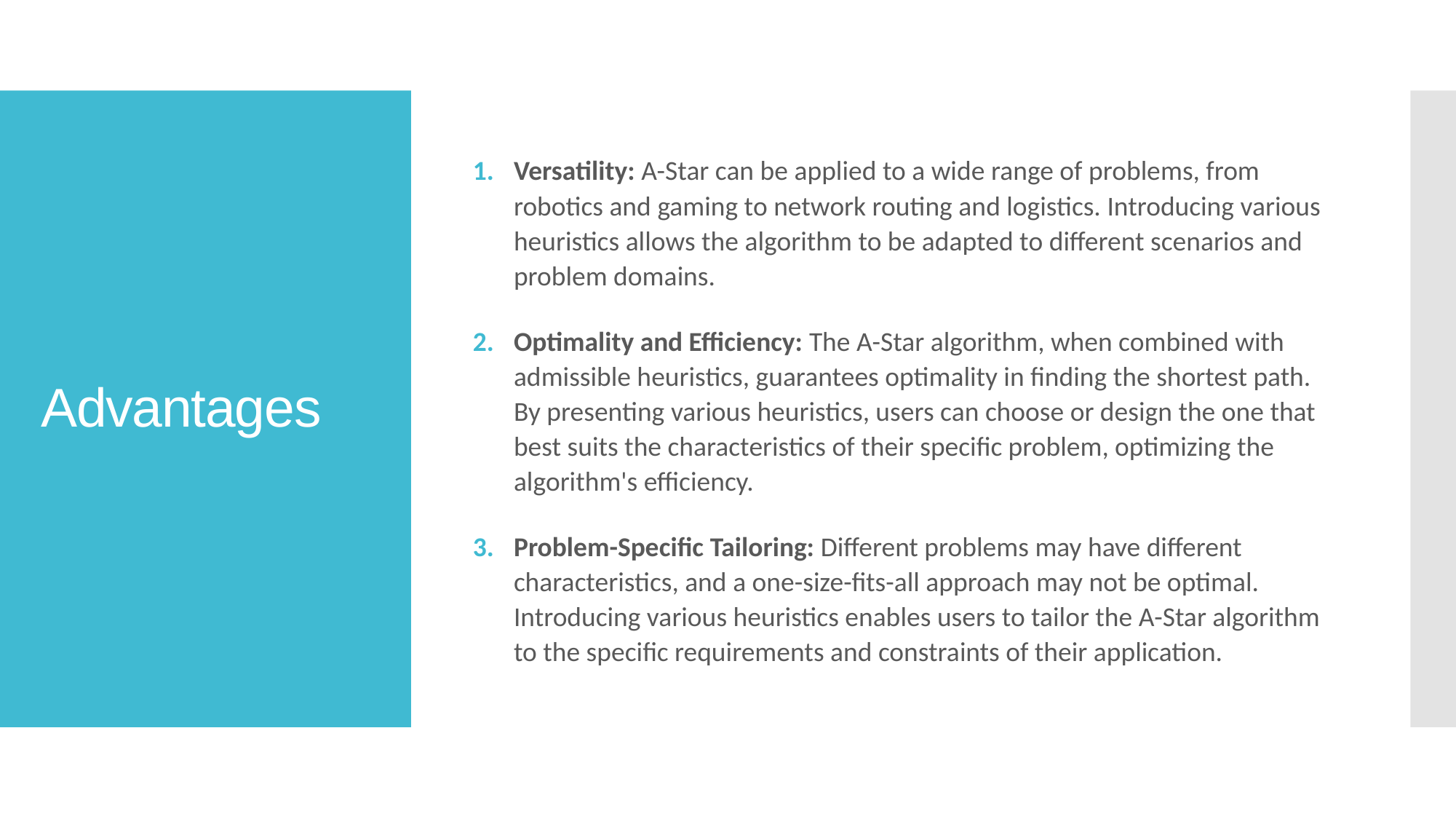

Versatility: A-Star can be applied to a wide range of problems, from robotics and gaming to network routing and logistics. Introducing various heuristics allows the algorithm to be adapted to different scenarios and problem domains.
Optimality and Efficiency: The A-Star algorithm, when combined with admissible heuristics, guarantees optimality in finding the shortest path. By presenting various heuristics, users can choose or design the one that best suits the characteristics of their specific problem, optimizing the algorithm's efficiency.
Problem-Specific Tailoring: Different problems may have different characteristics, and a one-size-fits-all approach may not be optimal. Introducing various heuristics enables users to tailor the A-Star algorithm to the specific requirements and constraints of their application.
# Advantages